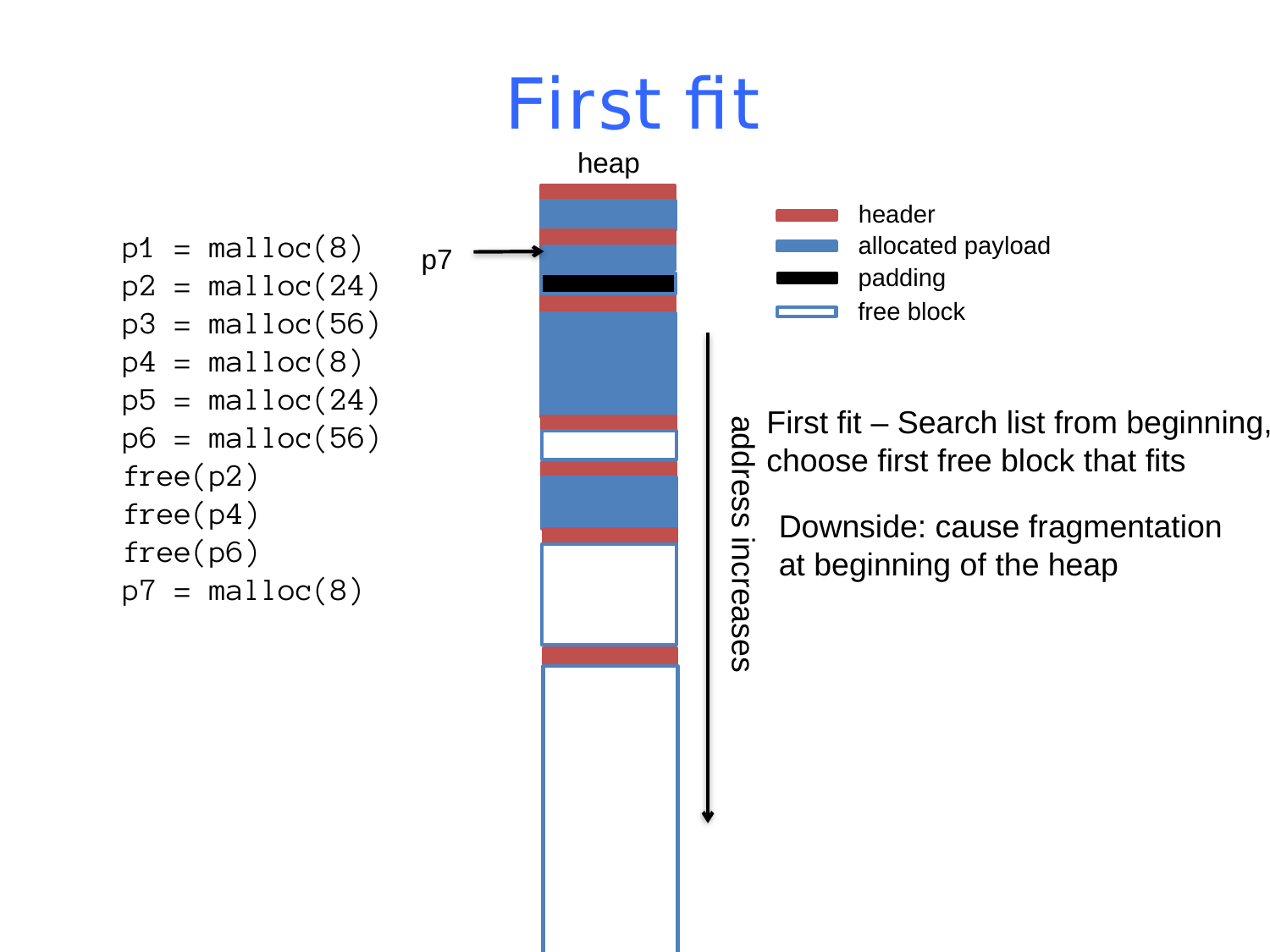

# First fit

heap

header

p1 = malloc(8)
p2 = malloc(24)
p3 = malloc(56)
p4 = malloc(8)
p5 = malloc(24)
p6 = malloc(56)
free(p2)
free(p4)
free(p6)
p7 = malloc(8)

allocated payload

p7

padding

free block

First fit – Search list from beginning,
choose first free block that fits

Downside: cause fragmentation
at beginning of the heap
address increases